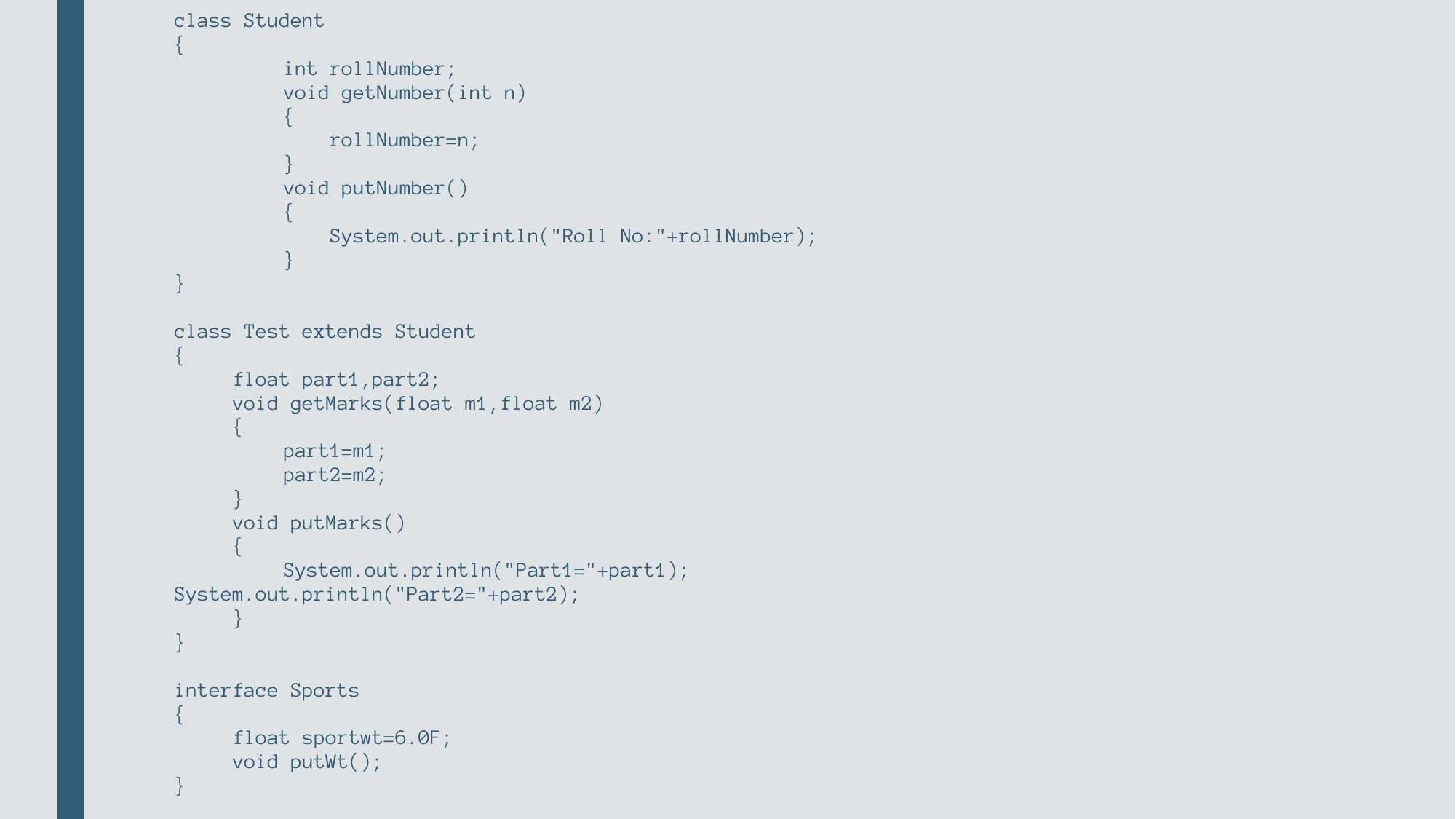

class Student
{
	int rollNumber;
	void getNumber(int n)
	{
	    rollNumber=n;
	}
	void putNumber()
	{
	    System.out.println("Roll No:"+rollNumber);
	}
}

class Test extends Student
{
     float part1,part2;
     void getMarks(float m1,float m2)
     {
	part1=m1;
	part2=m2;
     }
     void putMarks()
     {
	System.out.println("Part1="+part1);        				System.out.println("Part2="+part2);
     }
}

interface Sports
{
     float sportwt=6.0F;
     void putWt();
}